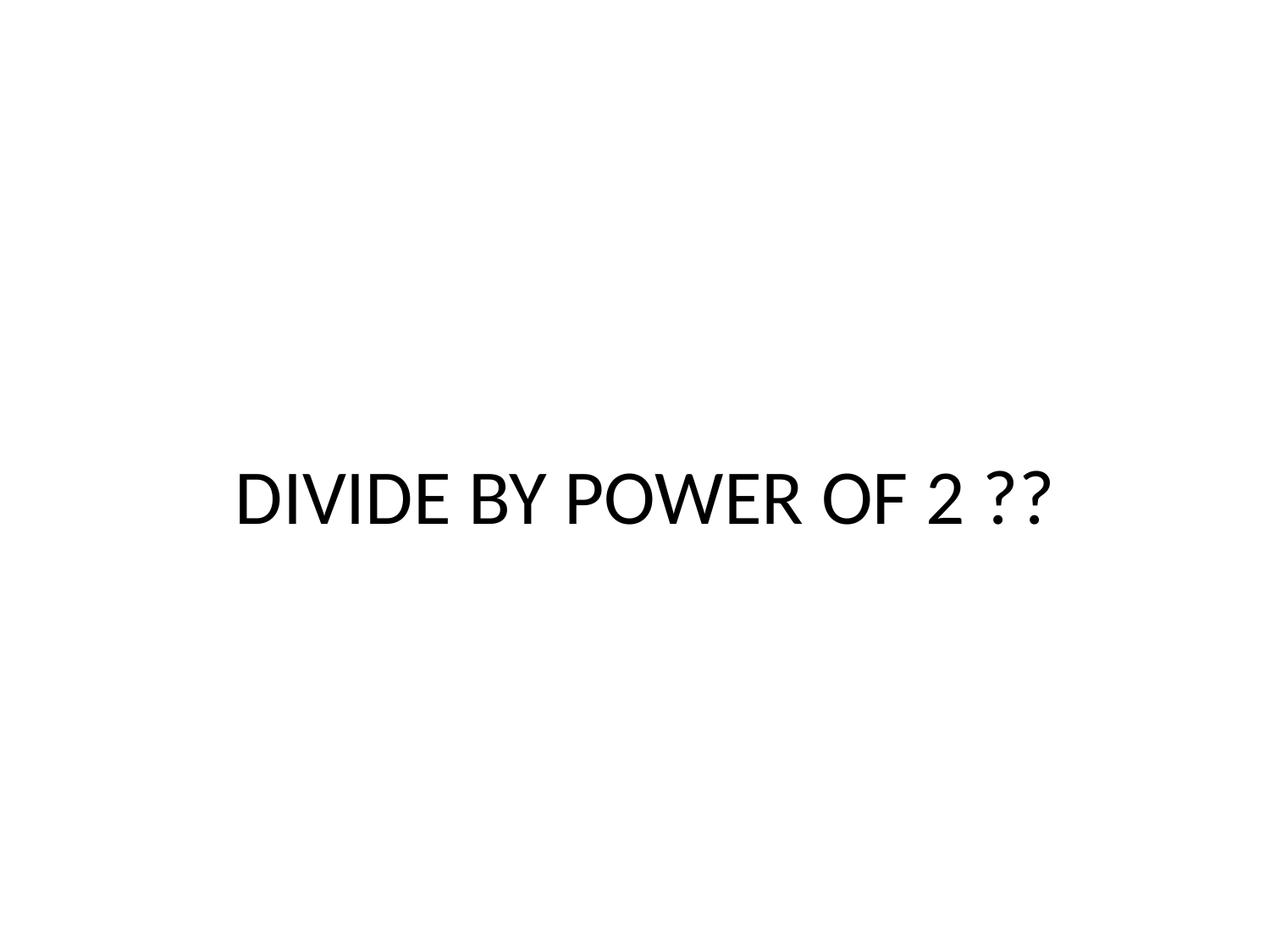

# DIVIDE BY POWER OF 2 ??